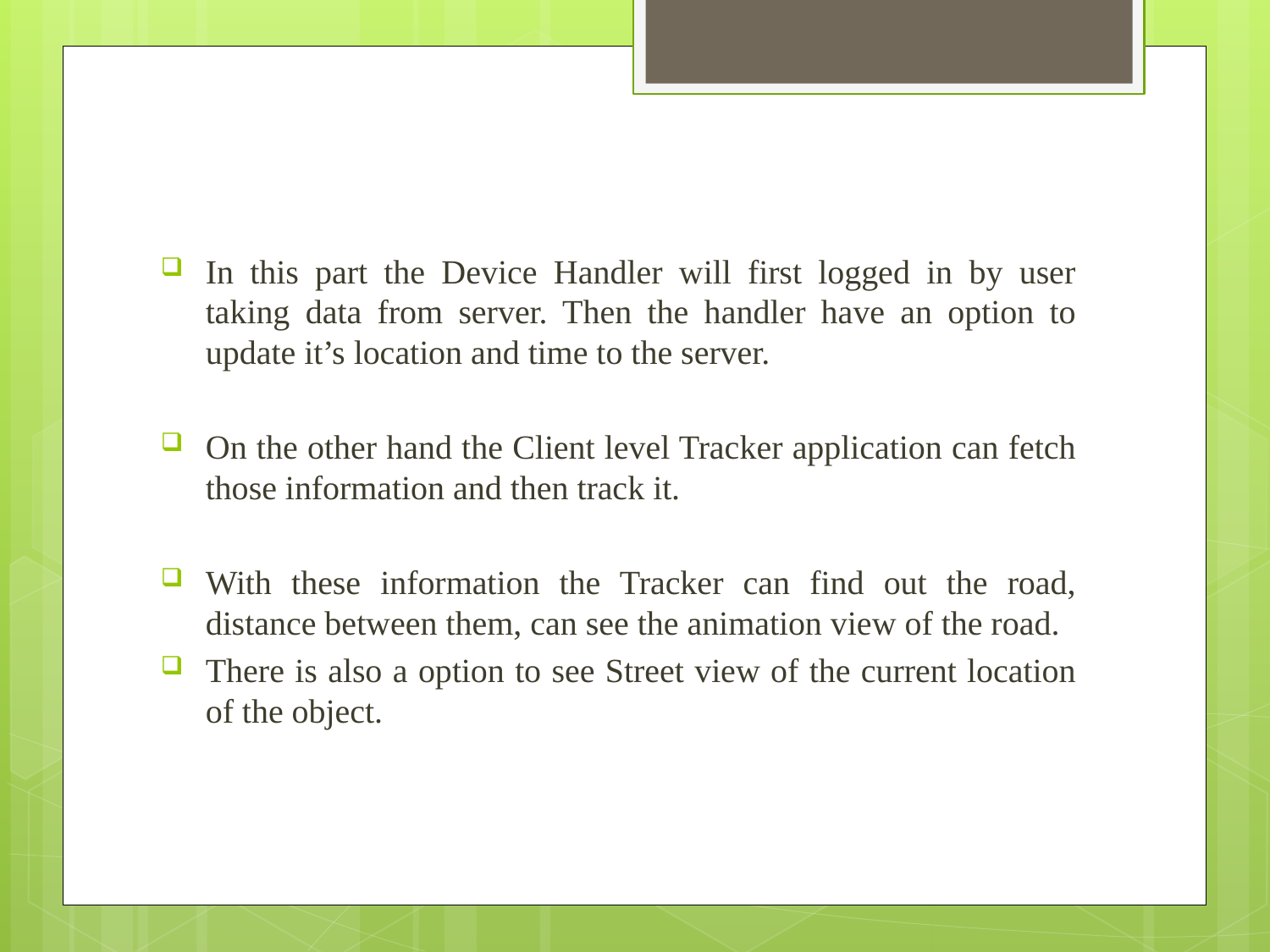

In this part the Device Handler will first logged in by user taking data from server. Then the handler have an option to update it’s location and time to the server.

On the other hand the Client level Tracker application can fetch those information and then track it.

With these information the Tracker can find out the road, distance between them, can see the animation view of the road.
There is also a option to see Street view of the current location of the object.